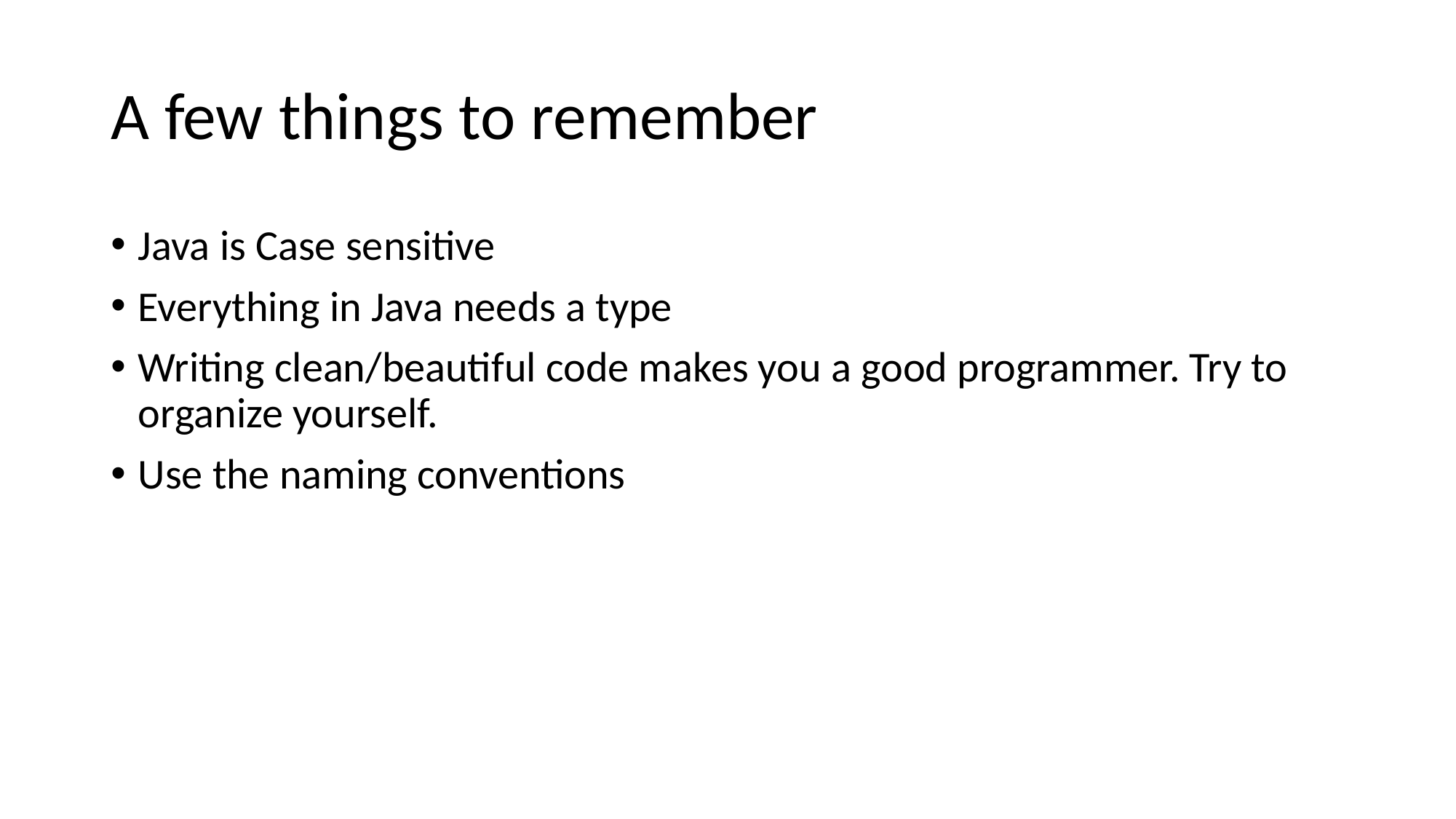

# A few things to remember
Java is Case sensitive
Everything in Java needs a type
Writing clean/beautiful code makes you a good programmer. Try to organize yourself.
Use the naming conventions